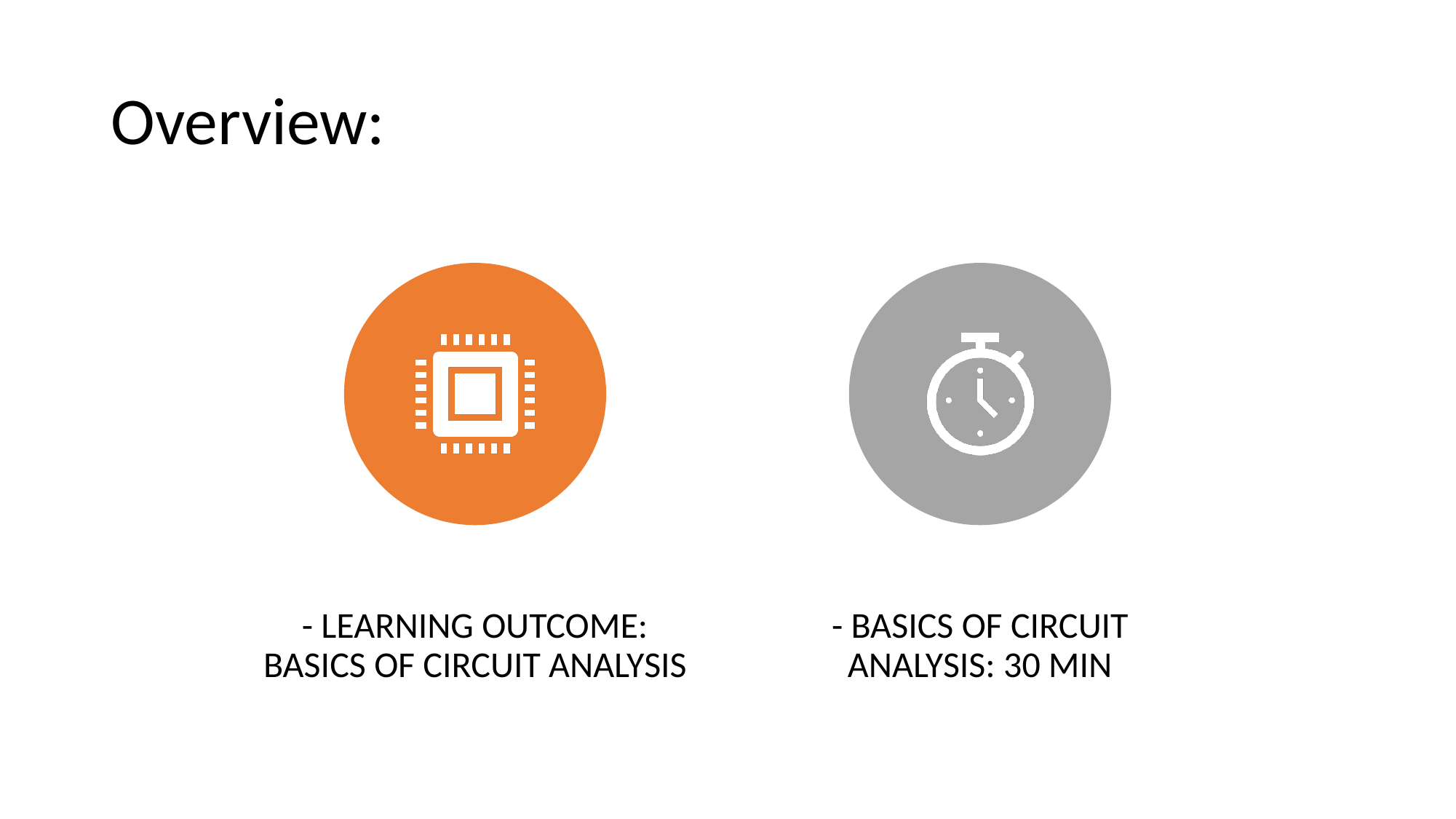

# Overview:
- Learning outcome: Basics of circuit analysis
- Basics of circuit analysis: 30 min